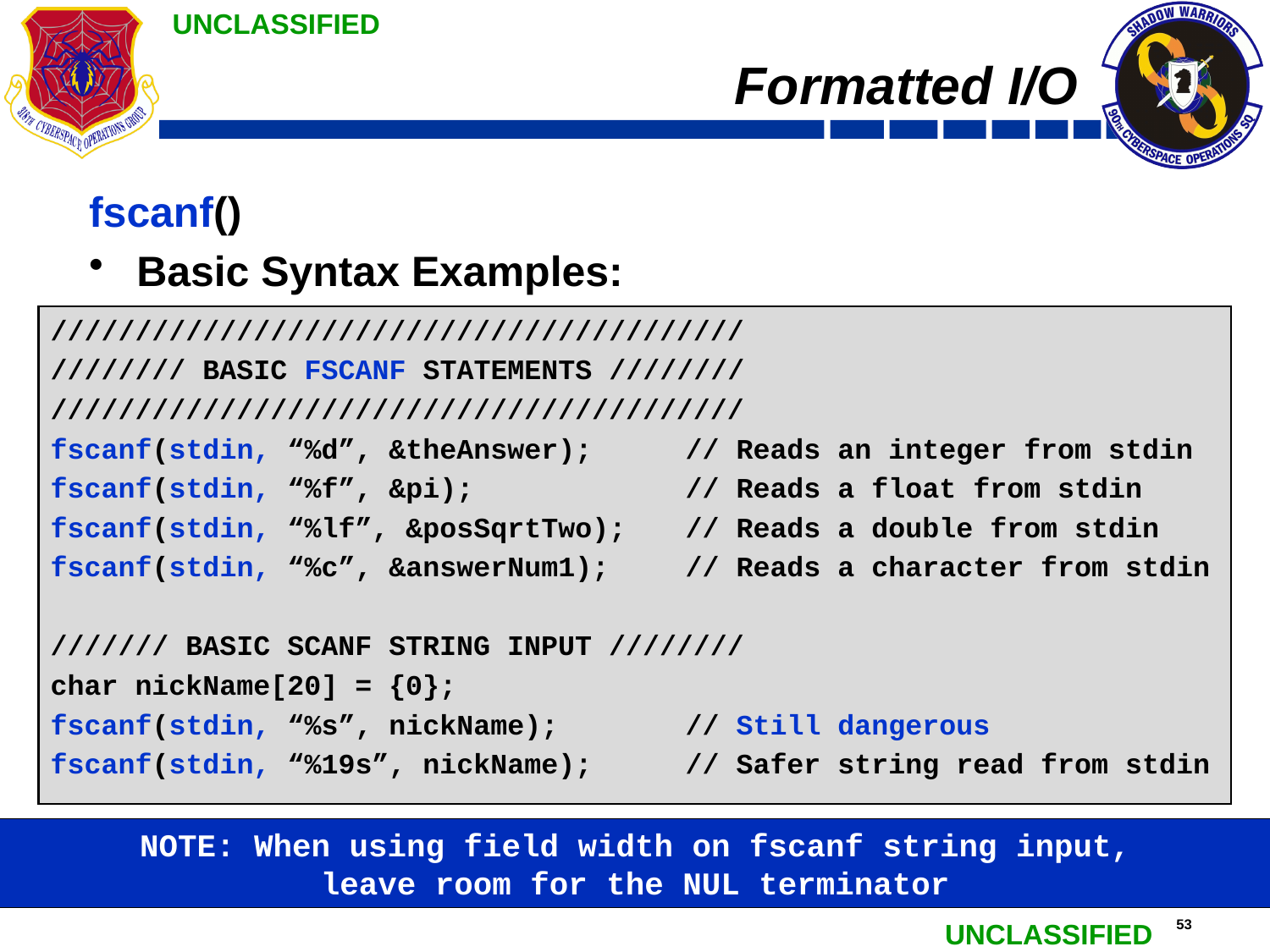

# Formatted I/O
fscanf()
Basic Syntax Examples:
/////////////////////////////////////////
//////// BASIC FSCANF STATEMENTS ////////
/////////////////////////////////////////
fscanf(stdin, “%d”, &theAnswer);	// Reads an integer from stdin
fscanf(stdin, “%f”, &pi);		// Reads a float from stdin
fscanf(stdin, “%lf”, &posSqrtTwo);	// Reads a double from stdin
fscanf(stdin, “%c”, &answerNum1); 	// Reads a character from stdin

/////// BASIC SCANF STRING INPUT ////////
char nickName[20] = {0};
fscanf(stdin, “%s”, nickName);	// Still dangerous
fscanf(stdin, “%19s”, nickName);	// Safer string read from stdin

NOTE: When using field width on fscanf string input,
leave room for the NUL terminator